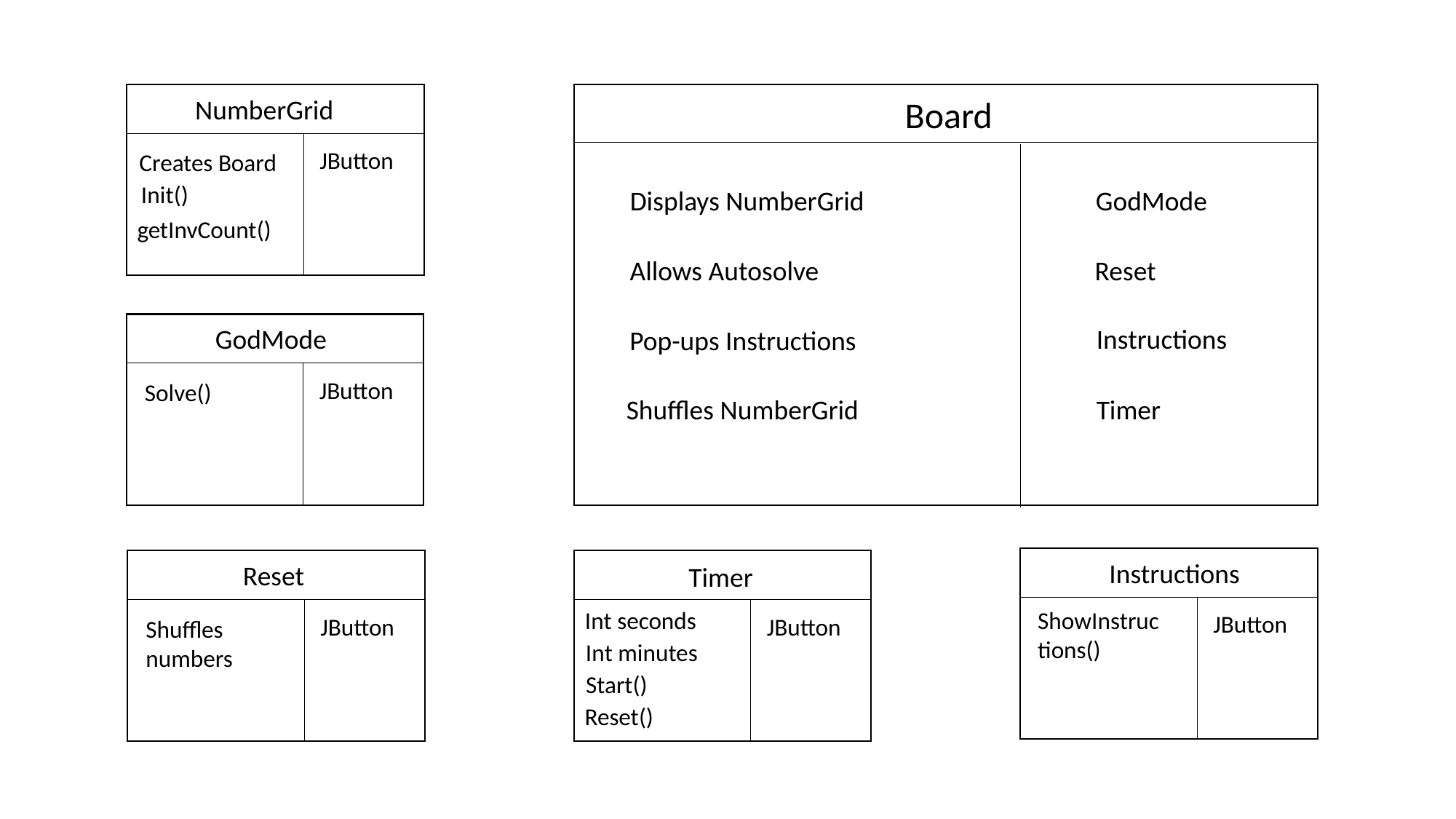

k
NumberGrid
Board
JButton
Creates Board
Init()
Displays NumberGrid
GodMode
getInvCount()
Allows Autosolve
Reset
k
GodMode
Instructions
Pop-ups Instructions
JButton
Solve()
Shuffles NumberGrid
Timer
k
Instructions
k
k
Reset
Timer
ShowInstructions()
Int seconds
JButton
JButton
JButton
Shuffles numbers
Int minutes
Start()
Reset()